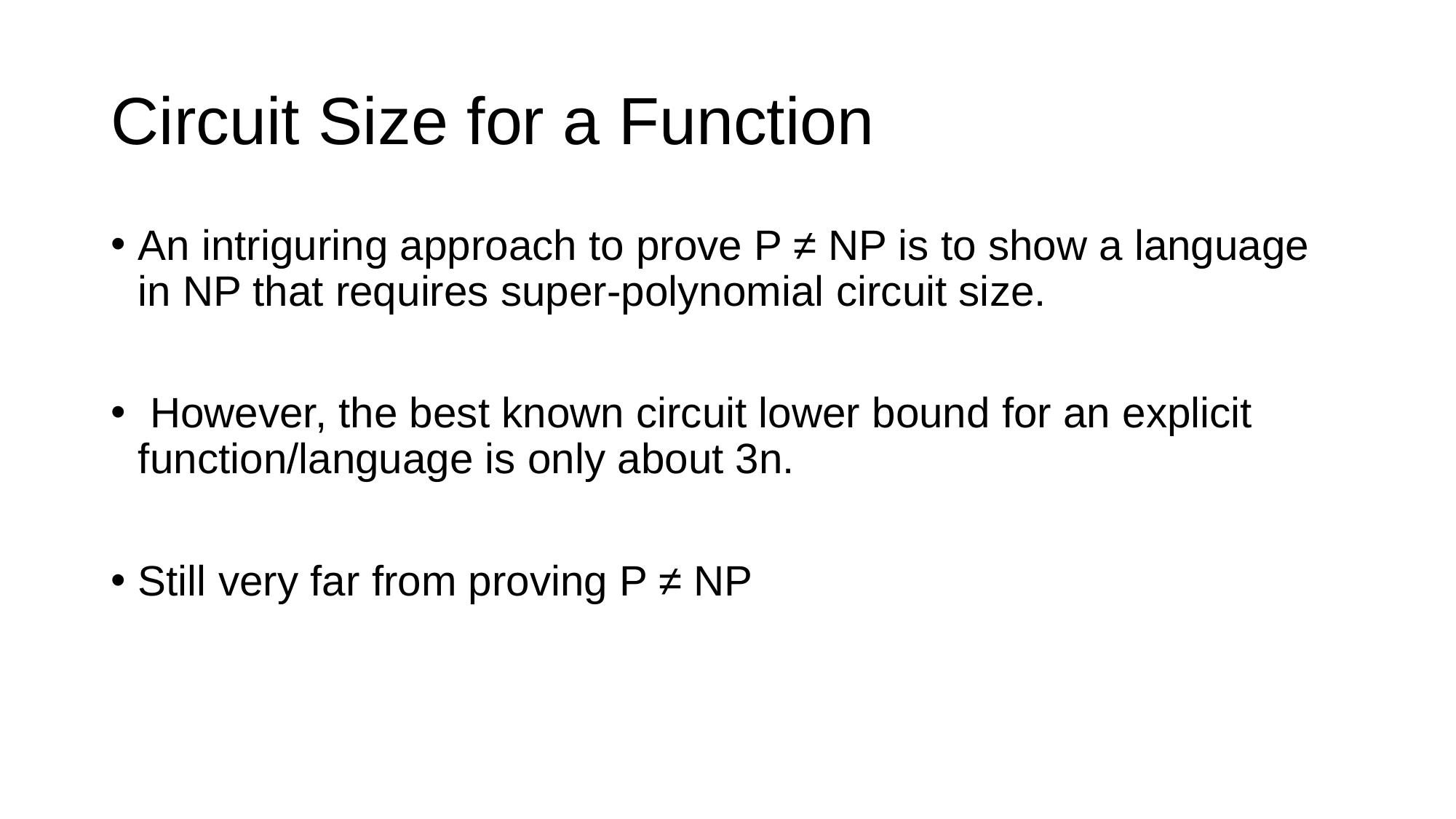

# Circuit Size for a Function
An intriguring approach to prove P ≠ NP is to show a language in NP that requires super-polynomial circuit size.

 However, the best known circuit lower bound for an explicit function/language is only about 3n.

Still very far from proving P ≠ NP